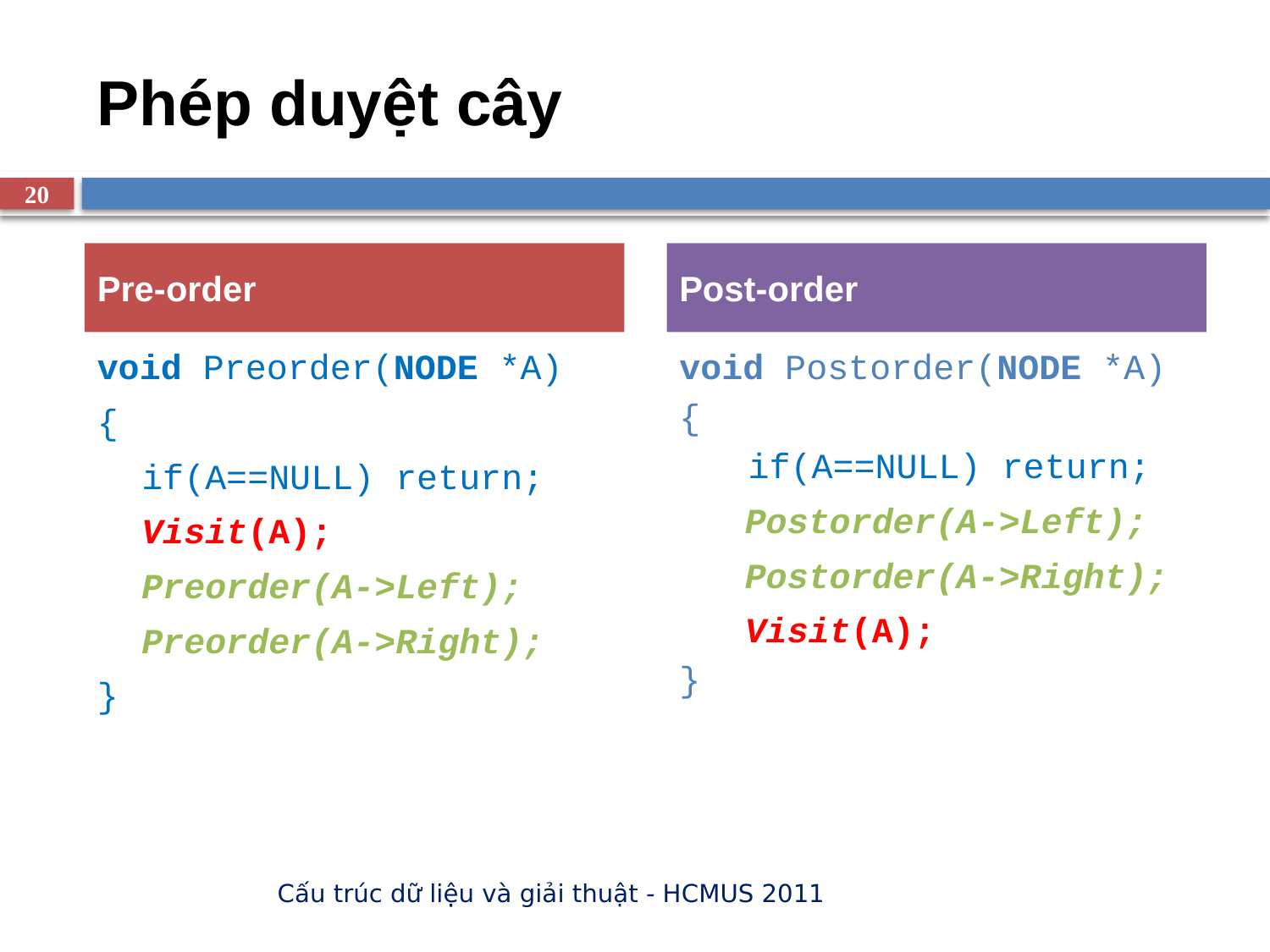

# Phép duyệt cây
20
Pre-order
Post-order
void Preorder(NODE *A)
{
	if(A==NULL) return;
	Visit(A);
	Preorder(A->Left);
	Preorder(A->Right);
}
void Postorder(NODE *A)
{
	 if(A==NULL) return;
	 Postorder(A->Left);
	 Postorder(A->Right);
	 Visit(A);
}
Cấu trúc dữ liệu và giải thuật - HCMUS 2011